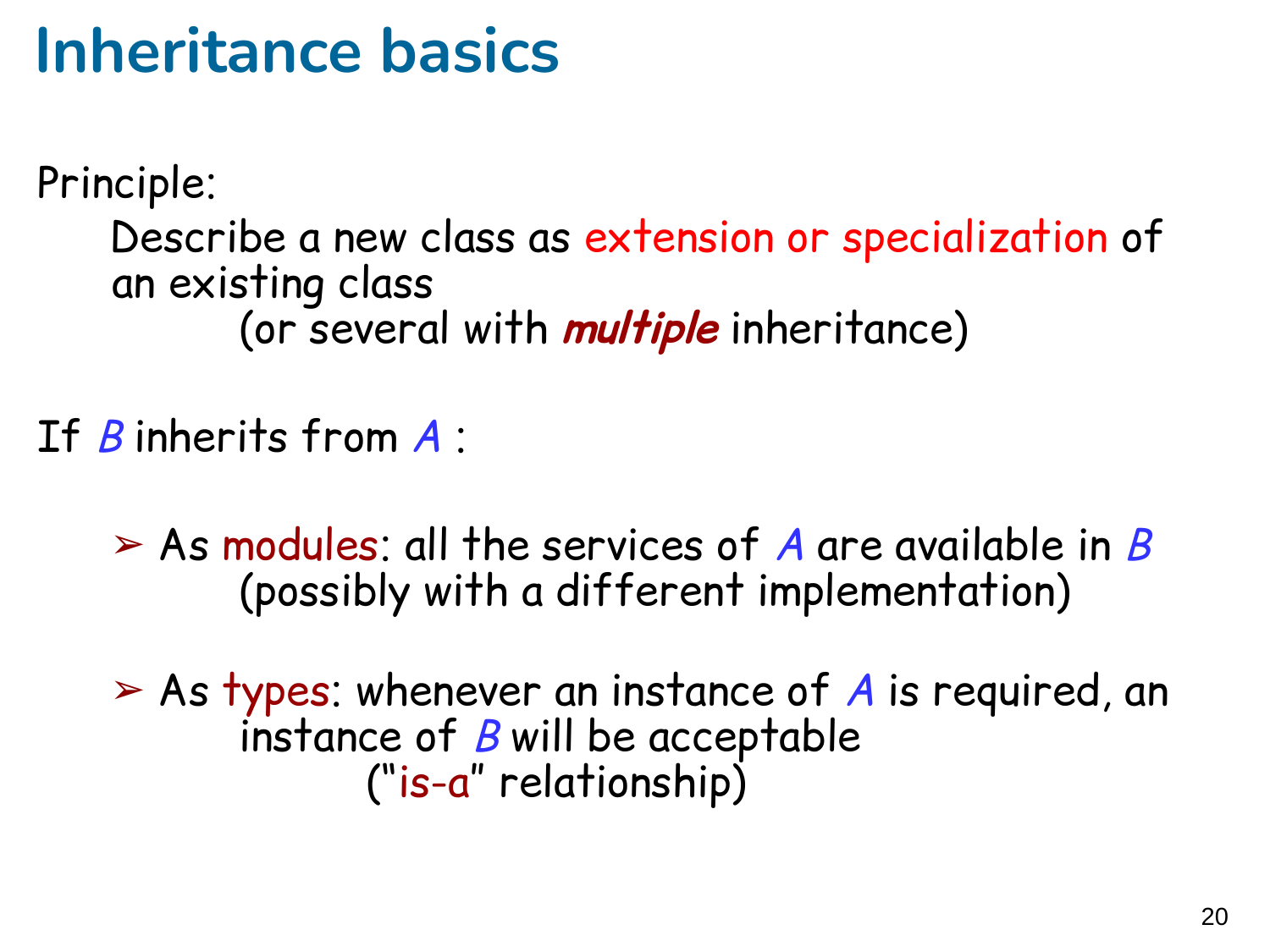

Inheritance basics
Principle:
Describe a new class as extension or specialization of an existing class
	(or several with multiple inheritance)

If B inherits from A :

 As modules: all the services of A are available in B
	(possibly with a different implementation)
 As types: whenever an instance of A is required, an 	instance of B will be acceptable
		(“is-a” relationship)

20